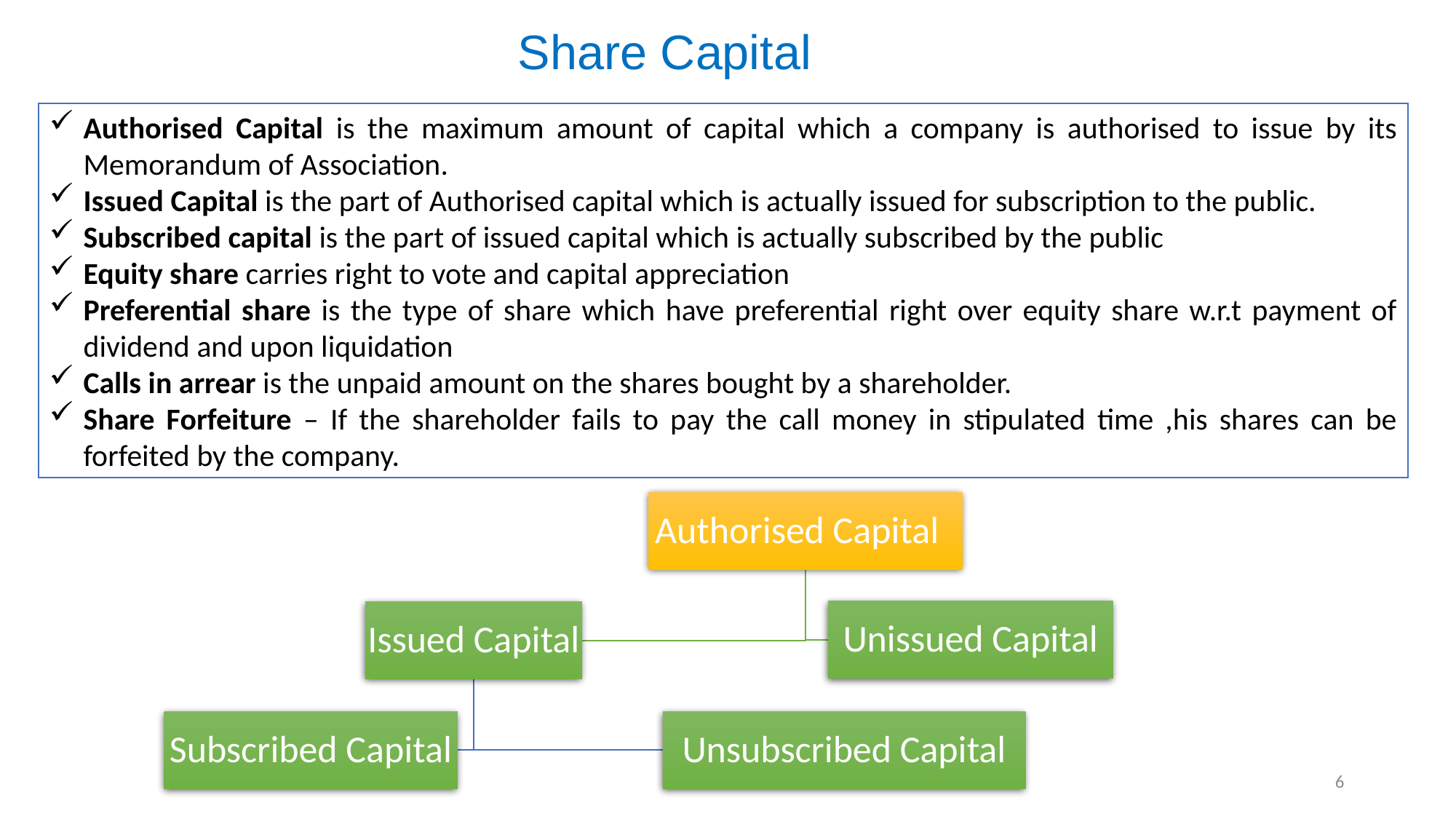

# Share Capital
Authorised Capital is the maximum amount of capital which a company is authorised to issue by its Memorandum of Association.
Issued Capital is the part of Authorised capital which is actually issued for subscription to the public.
Subscribed capital is the part of issued capital which is actually subscribed by the public
Equity share carries right to vote and capital appreciation
Preferential share is the type of share which have preferential right over equity share w.r.t payment of dividend and upon liquidation
Calls in arrear is the unpaid amount on the shares bought by a shareholder.
Share Forfeiture – If the shareholder fails to pay the call money in stipulated time ,his shares can be forfeited by the company.
Authorised Capital
Issued Capital
Subscribed Capital
Unsubscribed Capital
Unissued Capital
6